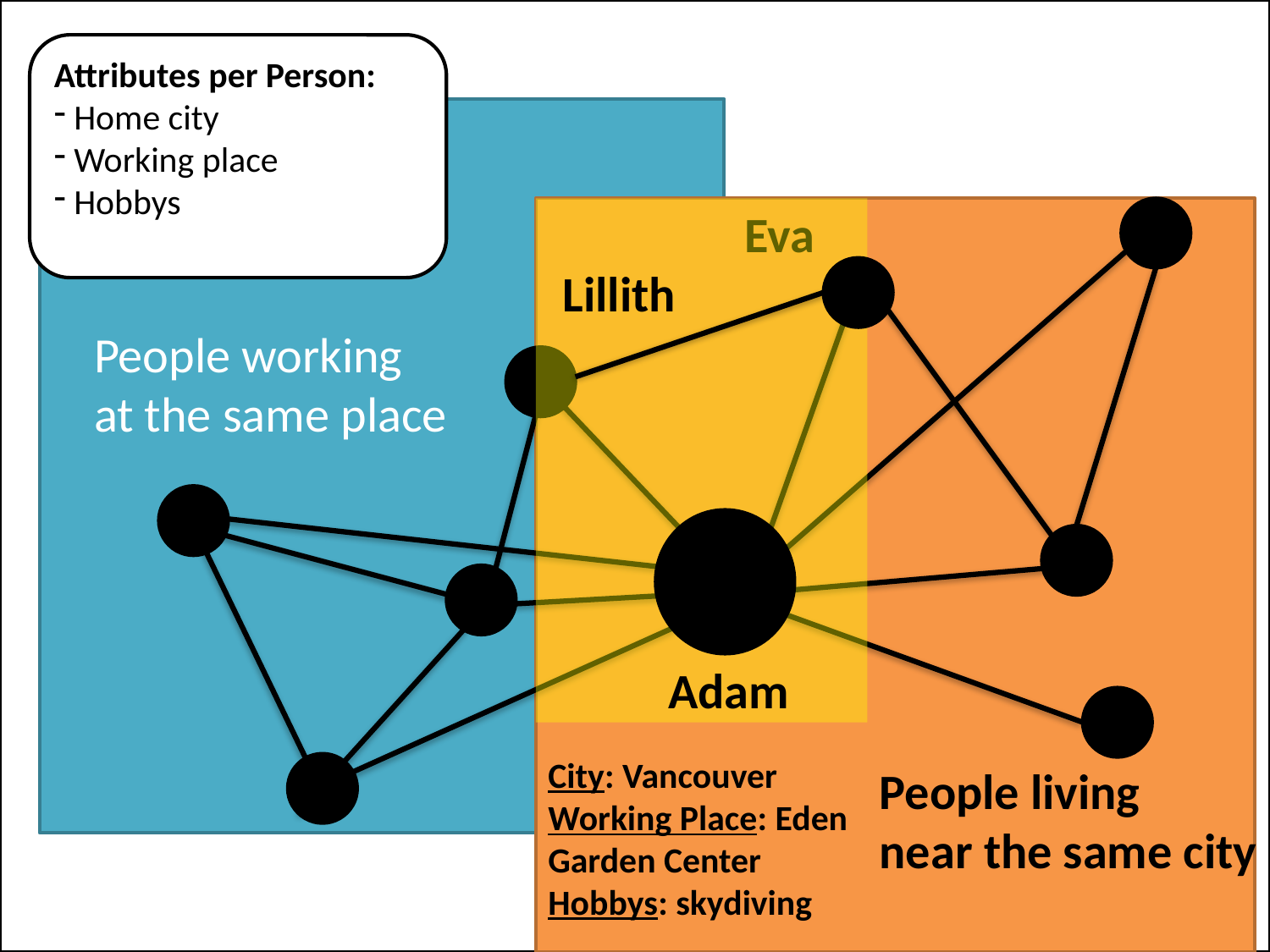

Attributes per Person:
 Home city
 Working place
 Hobbys

Eva

Lillith

People working
at the same place

Adam

City: Vancouver
Working Place: Eden Garden Center
Hobbys: skydiving

People living
near the same city